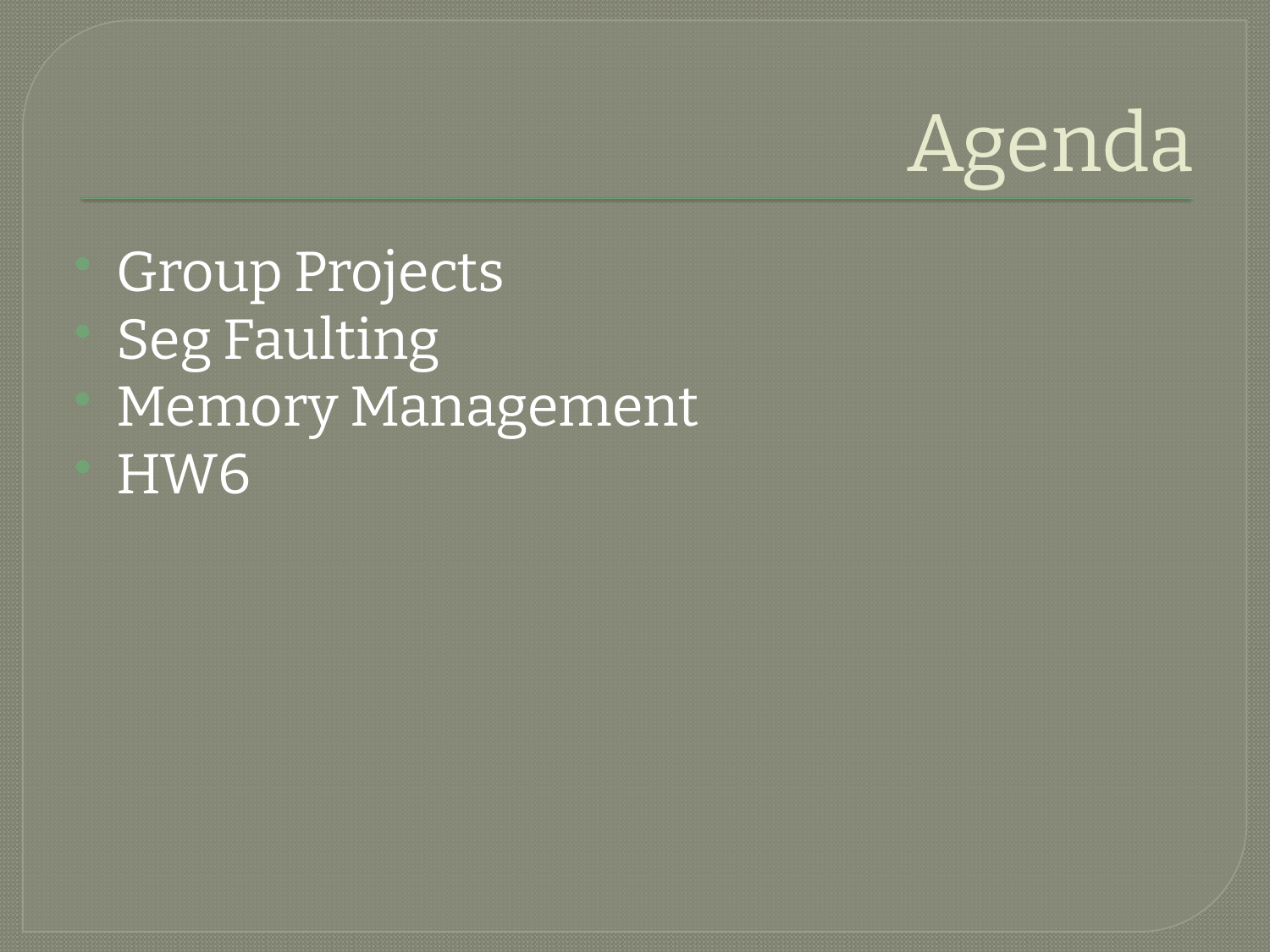

# Agenda
Group Projects
Seg Faulting
Memory Management
HW6